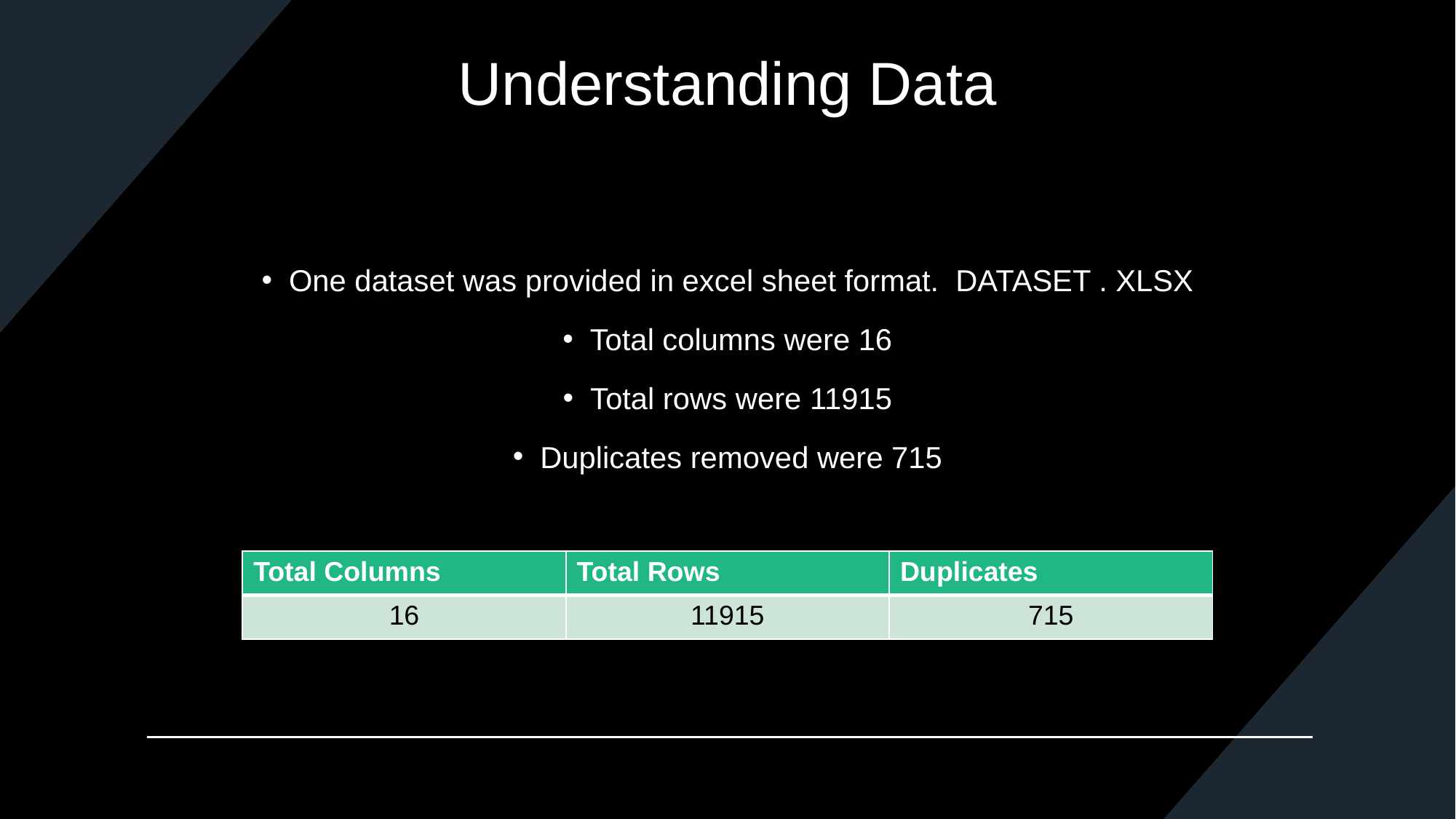

# Understanding Data
One dataset was provided in excel sheet format.  DATASET . XLSX
Total columns were 16
Total rows were 11915
Duplicates removed were 715

| Total Columns | Total Rows | Duplicates |
| --- | --- | --- |
| 16 | 11915 | 715 |